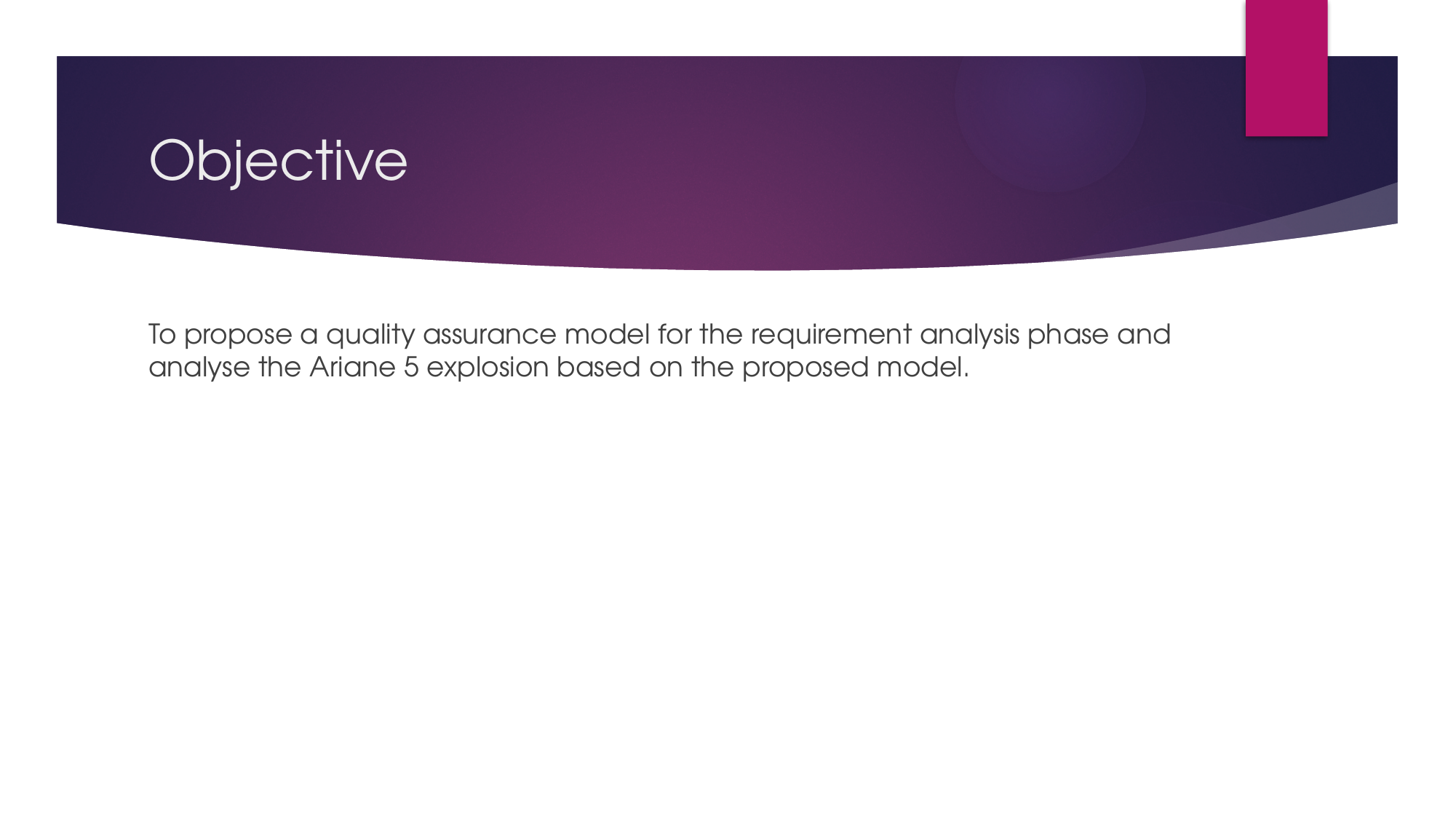

# Objective
To propose a quality assurance model for the requirement analysis phase and analyse the Ariane 5 explosion based on the proposed model.